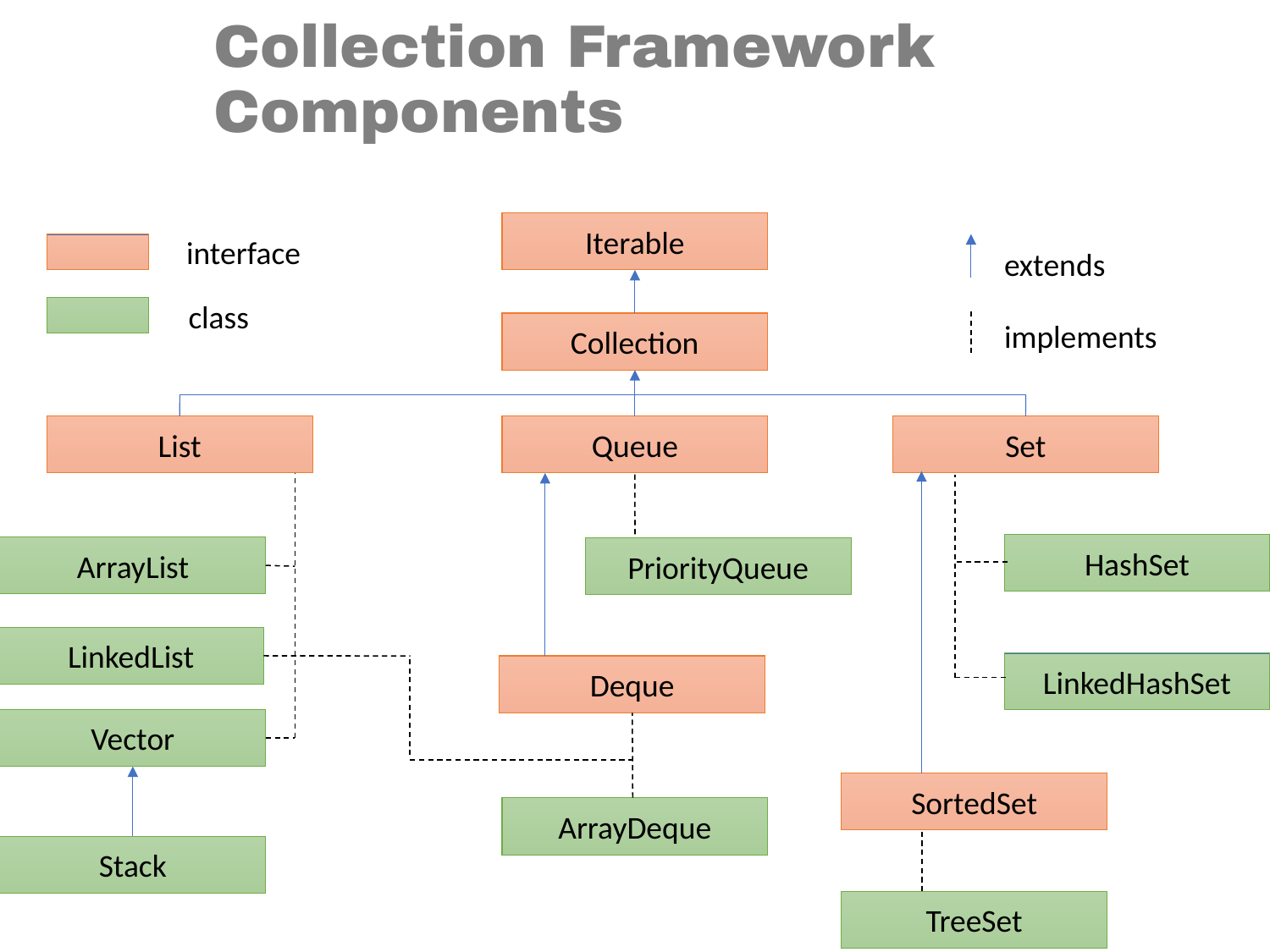

# Collection Framework Components
Iterable
interface

extends

class
Collection
implements
List
Queue
Set
HashSet
ArrayList
PriorityQueue
LinkedList
LinkedHashSet
Deque
Vector
SortedSet
ArrayDeque
Stack
TreeSet